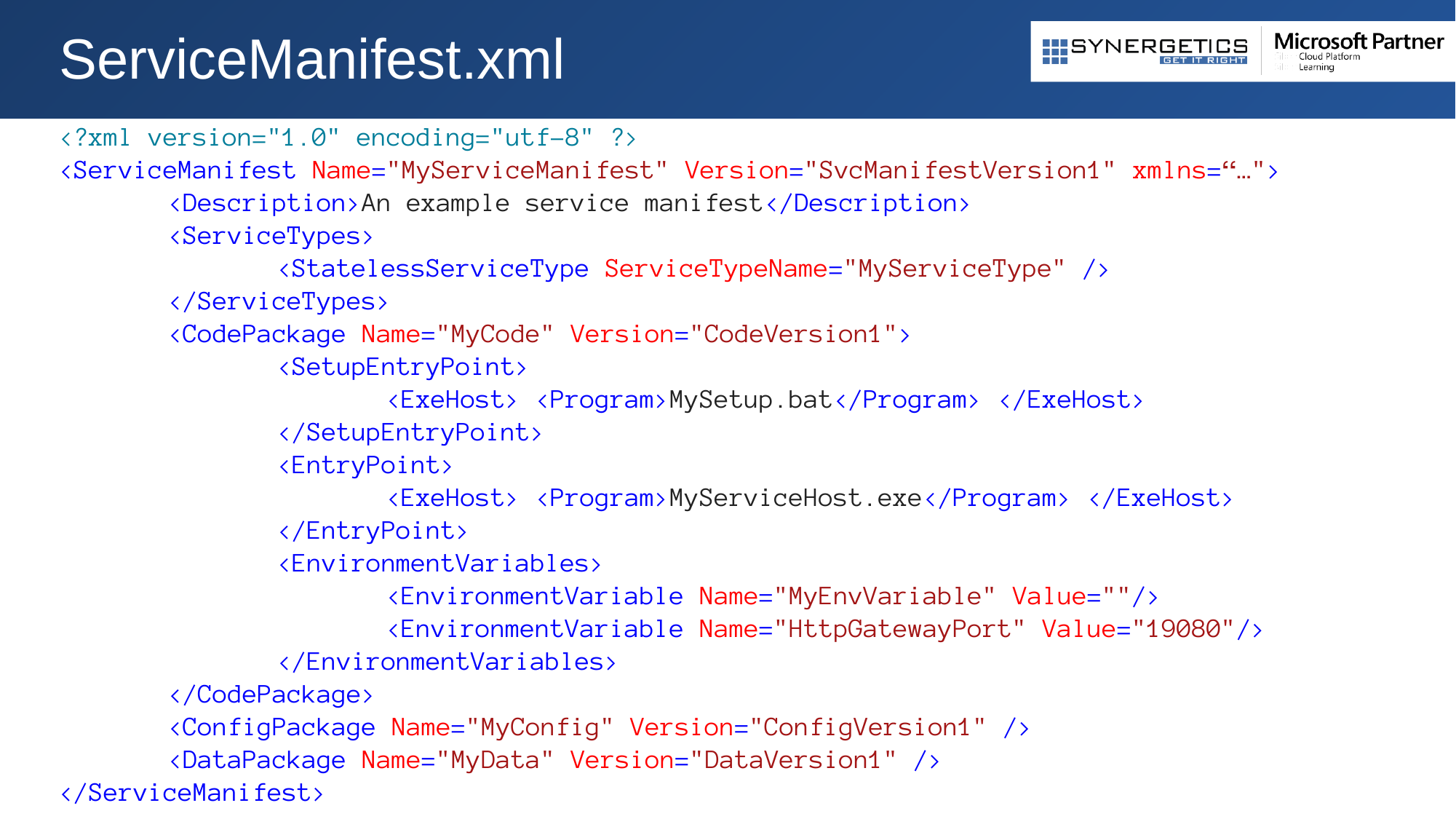

# ServiceManifest.xml
<?xml version="1.0" encoding="utf-8" ?>
<ServiceManifest Name="MyServiceManifest" Version="SvcManifestVersion1" xmlns=“…">
	<Description>An example service manifest</Description>
	<ServiceTypes>
		<StatelessServiceType ServiceTypeName="MyServiceType" />
	</ServiceTypes>
	<CodePackage Name="MyCode" Version="CodeVersion1">
		<SetupEntryPoint>
			<ExeHost> <Program>MySetup.bat</Program> </ExeHost>
		</SetupEntryPoint>
		<EntryPoint>
			<ExeHost> <Program>MyServiceHost.exe</Program> </ExeHost>
		</EntryPoint>
		<EnvironmentVariables>
			<EnvironmentVariable Name="MyEnvVariable" Value=""/>
			<EnvironmentVariable Name="HttpGatewayPort" Value="19080"/>
		</EnvironmentVariables>
	</CodePackage>
	<ConfigPackage Name="MyConfig" Version="ConfigVersion1" />
	<DataPackage Name="MyData" Version="DataVersion1" />
</ServiceManifest>